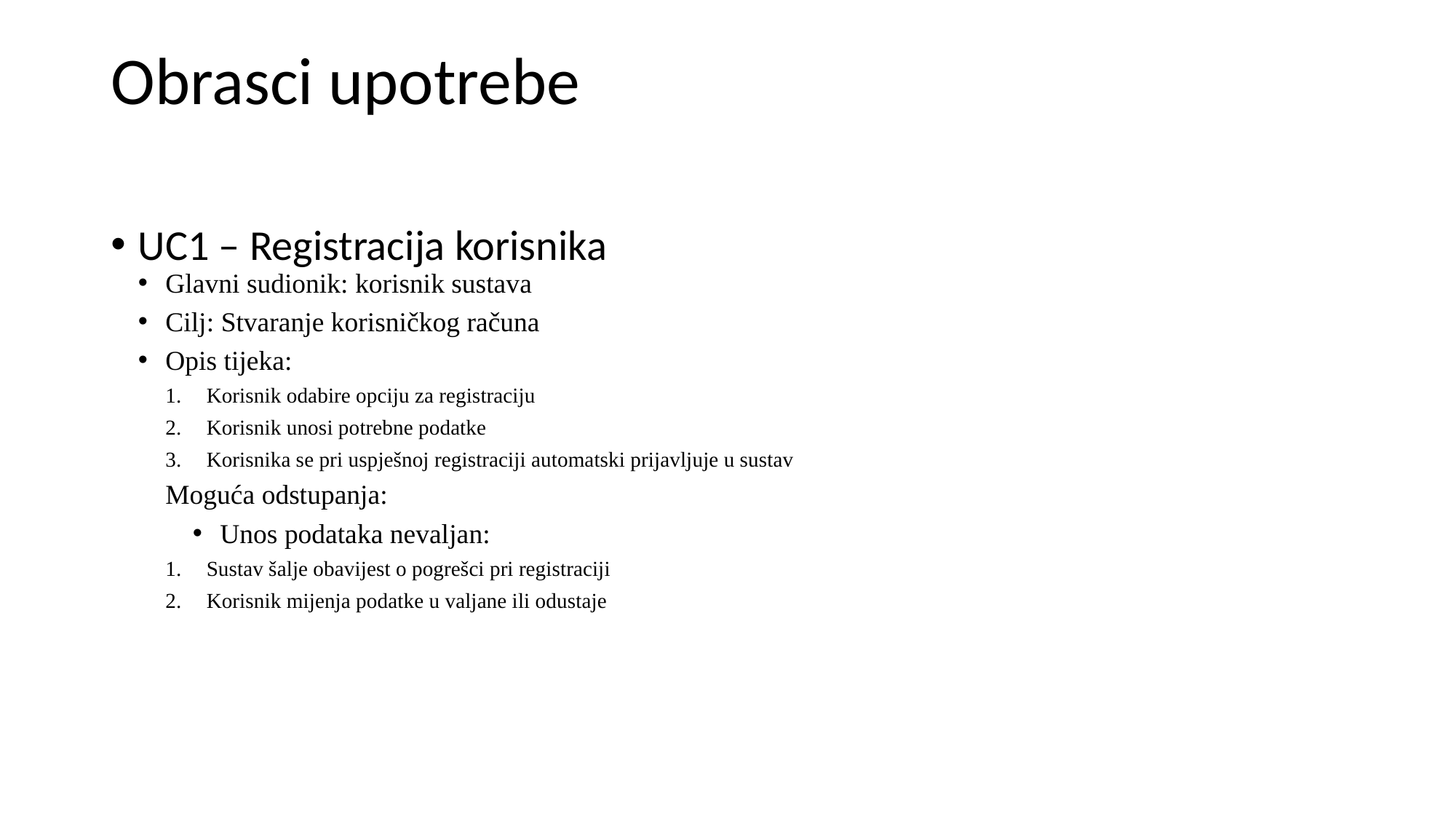

# Obrasci upotrebe
UC1 – Registracija korisnika
Glavni sudionik: korisnik sustava
Cilj: Stvaranje korisničkog računa
Opis tijeka:
Korisnik odabire opciju za registraciju
Korisnik unosi potrebne podatke
Korisnika se pri uspješnoj registraciji automatski prijavljuje u sustav
Moguća odstupanja:
Unos podataka nevaljan:
Sustav šalje obavijest o pogrešci pri registraciji
Korisnik mijenja podatke u valjane ili odustaje